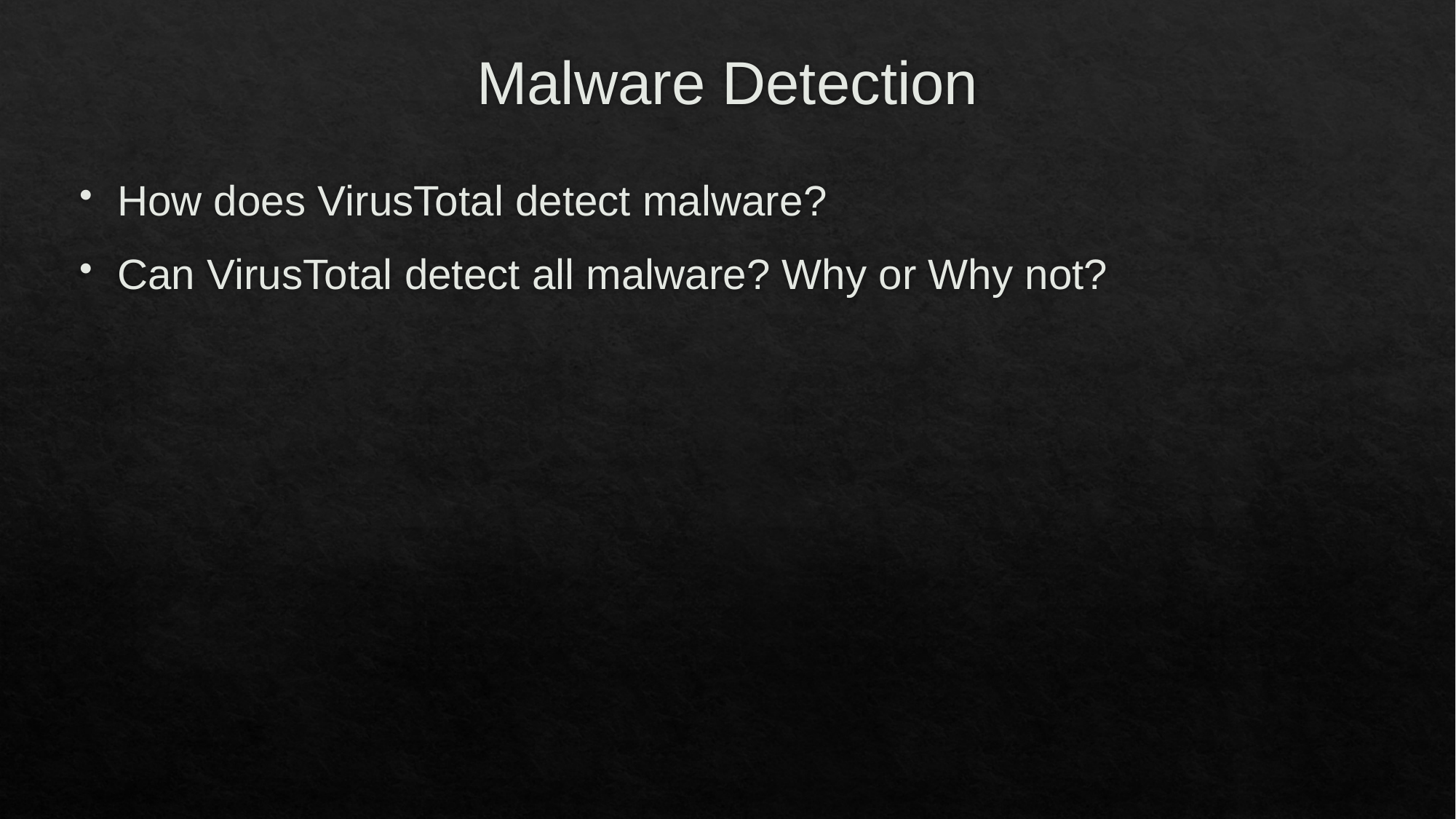

# Malware Detection
How does VirusTotal detect malware?
Can VirusTotal detect all malware? Why or Why not?